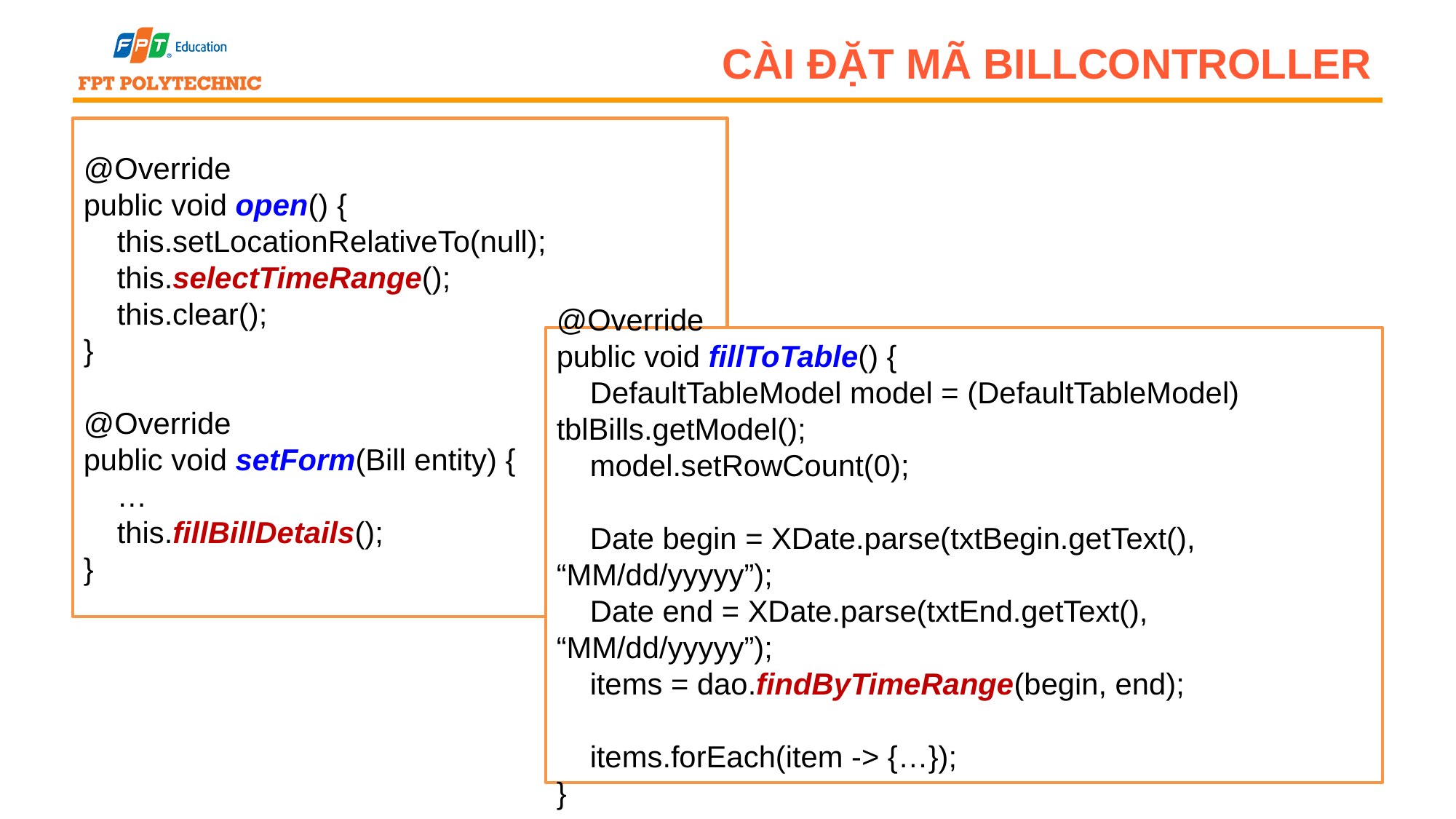

# Cài đặt mã BillController
@Override
public void open() {
    this.setLocationRelativeTo(null);
    this.selectTimeRange();
    this.clear();
}

@Override
public void setForm(Bill entity) {
    …
    this.fillBillDetails();
}
@Override
public void fillToTable() {
    DefaultTableModel model = (DefaultTableModel) tblBills.getModel();
    model.setRowCount(0);

    Date begin = XDate.parse(txtBegin.getText(), “MM/dd/yyyyy”);
    Date end = XDate.parse(txtEnd.getText(), “MM/dd/yyyyy”);
    items = dao.findByTimeRange(begin, end);

    items.forEach(item -> {…});
}